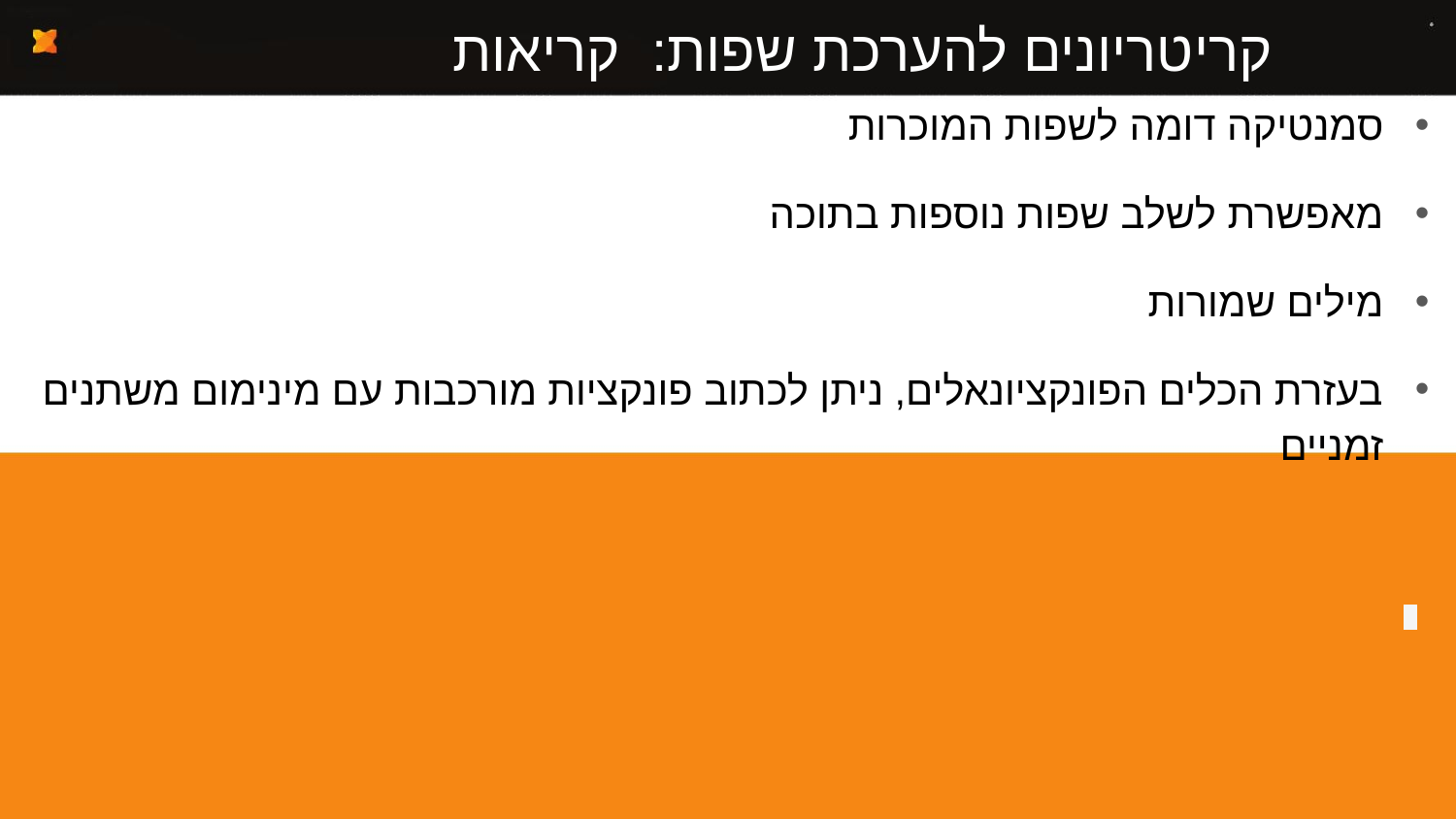

# קריטריונים להערכת שפות:  קריאות ReadAbility
סמנטיקה דומה לשפות המוכרות
מאפשרת לשלב שפות נוספות בתוכה
מילים שמורות
בעזרת הכלים הפונקציונאלים, ניתן לכתוב פונקציות מורכבות עם מינימום משתנים זמניים